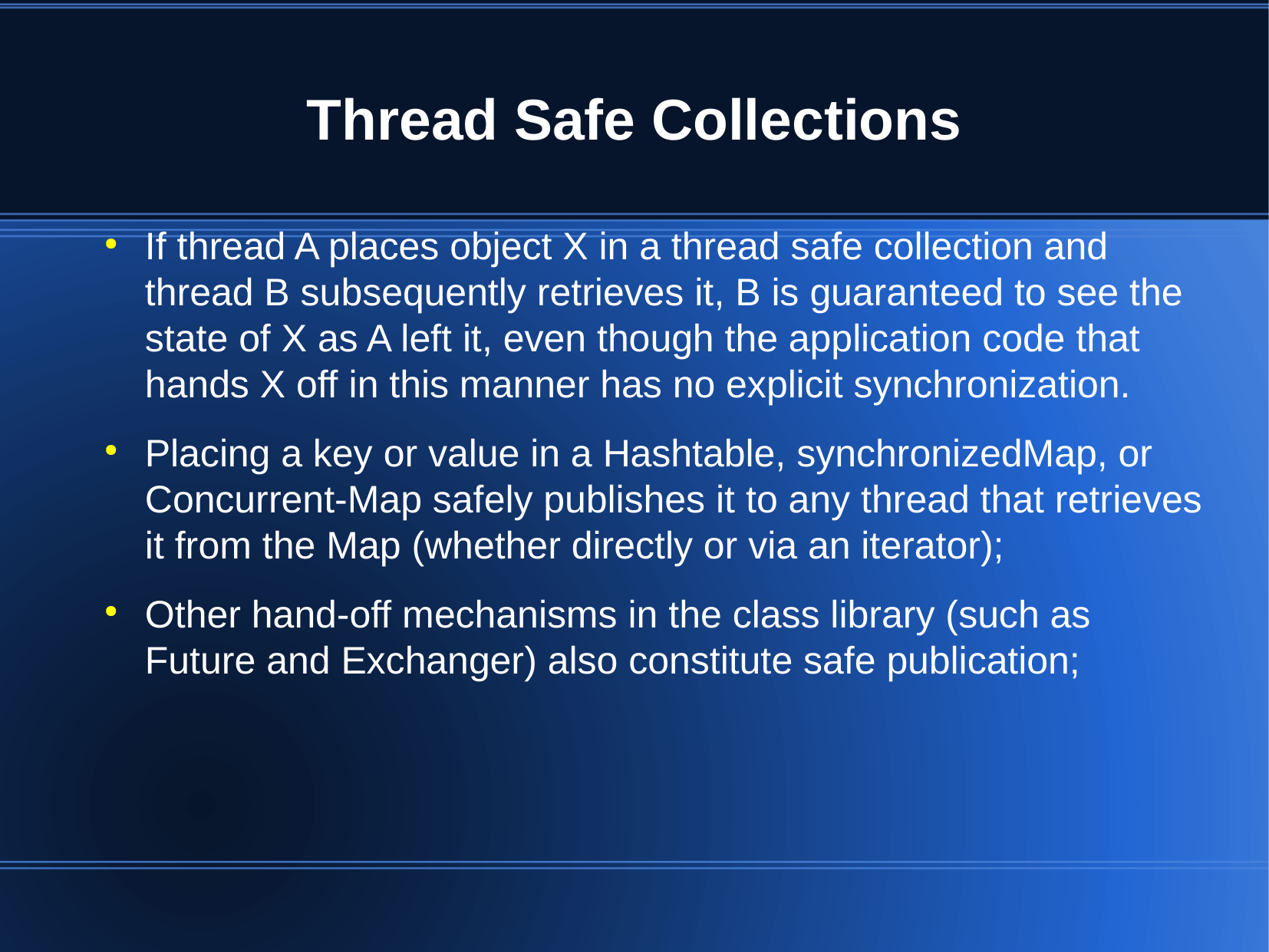

Thread Safe Collections
If thread A places object X in a thread safe collection and thread B subsequently retrieves it, B is guaranteed to see the state of X as A left it, even though the application code that hands X off in this manner has no explicit synchronization.
Placing a key or value in a Hashtable, synchronizedMap, or Concurrent-Map safely publishes it to any thread that retrieves it from the Map (whether directly or via an iterator);
Other hand-off mechanisms in the class library (such as Future and Exchanger) also constitute safe publication;